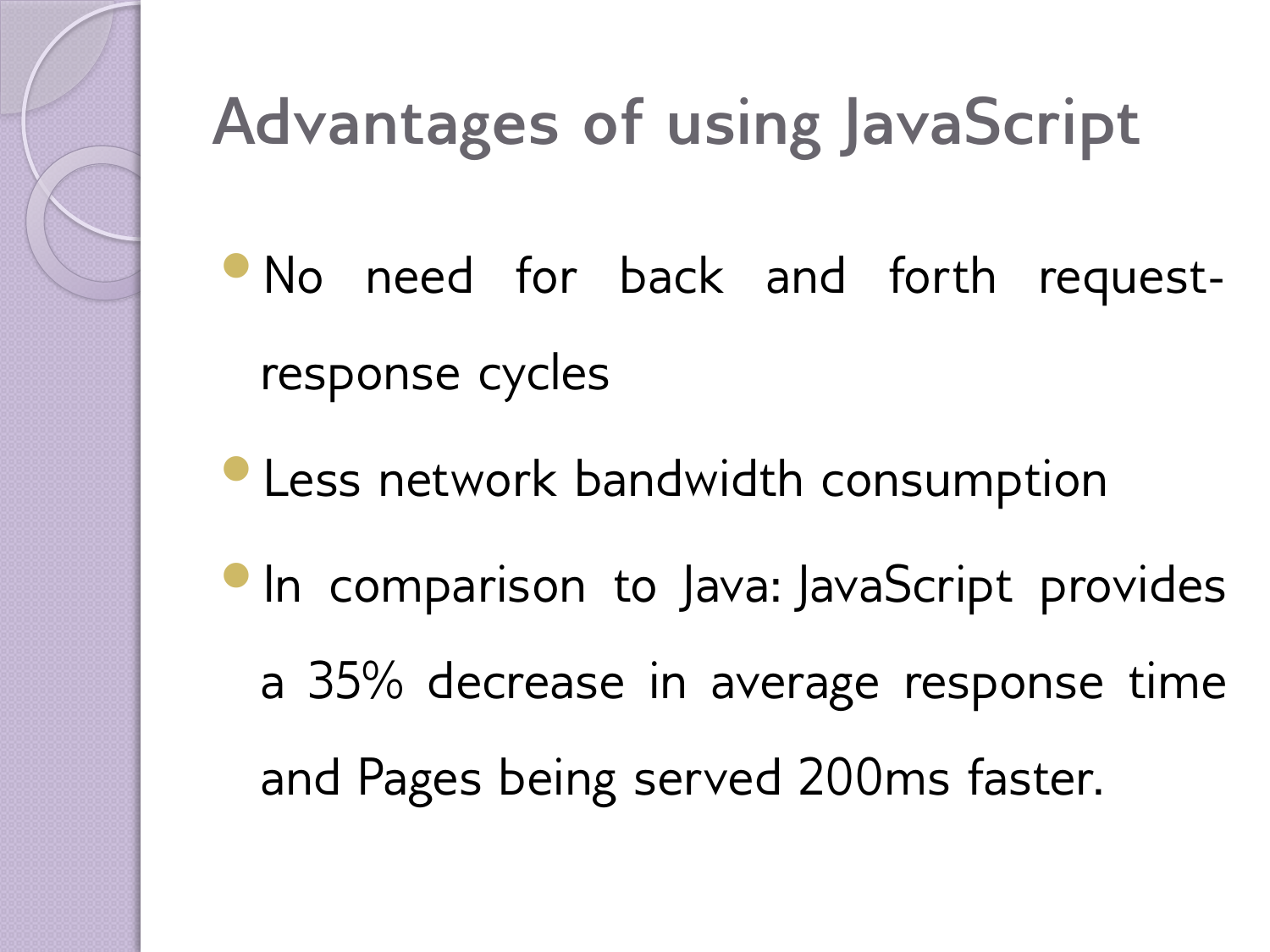

# Advantages of using JavaScript
No need for back and forth request-response cycles
Less network bandwidth consumption
In comparison to Java: JavaScript provides a 35% decrease in average response time and Pages being served 200ms faster.